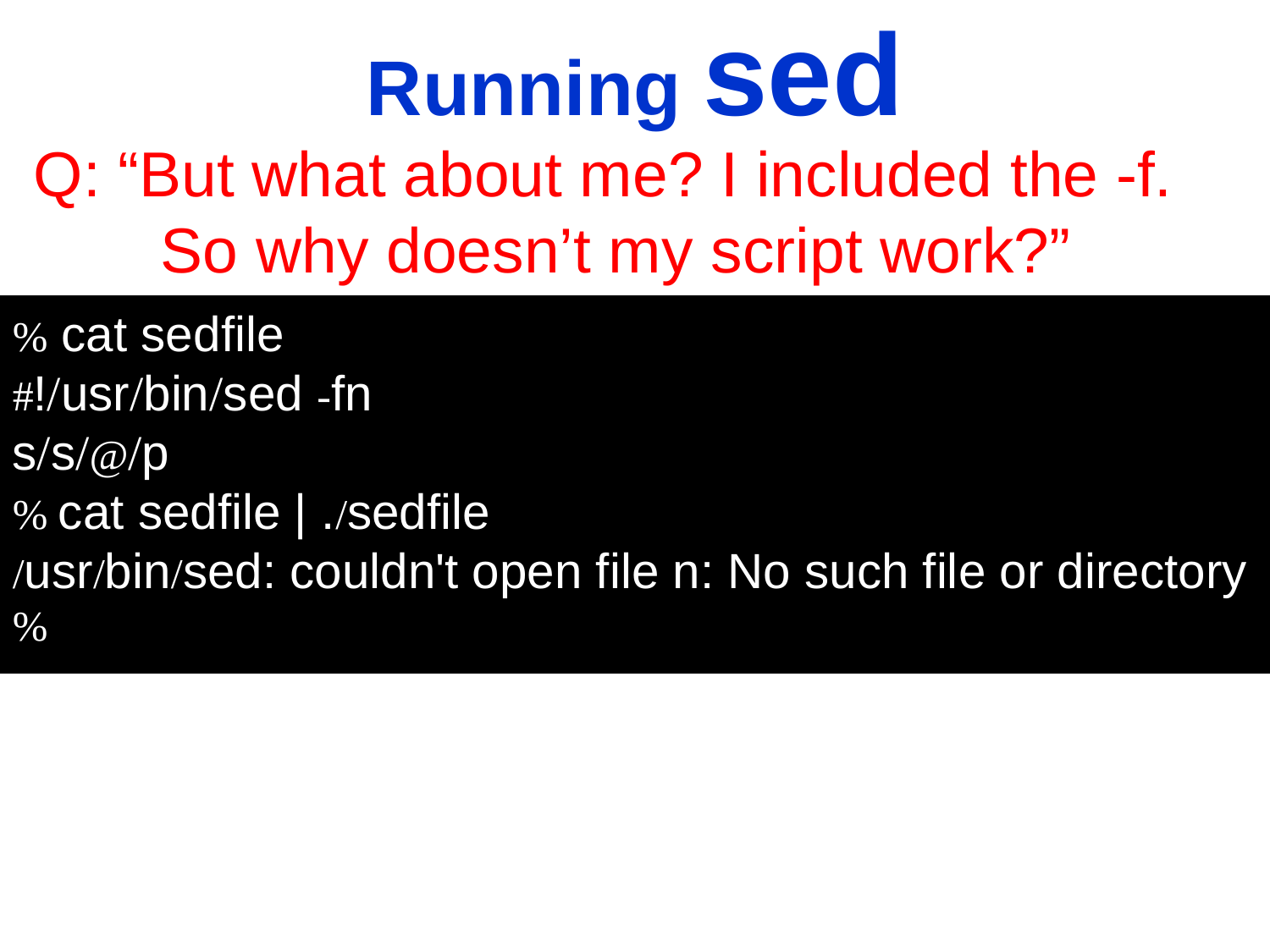

# Running sed
Q: “But what about me? I included the -f. 	So why doesn’t my script work?”

% cat sedfile
#!/usr/bin/sed -fn
s/s/@/p
% cat sedfile | ./sedfile
/usr/bin/sed: couldn't open file n: No such file or directory
%